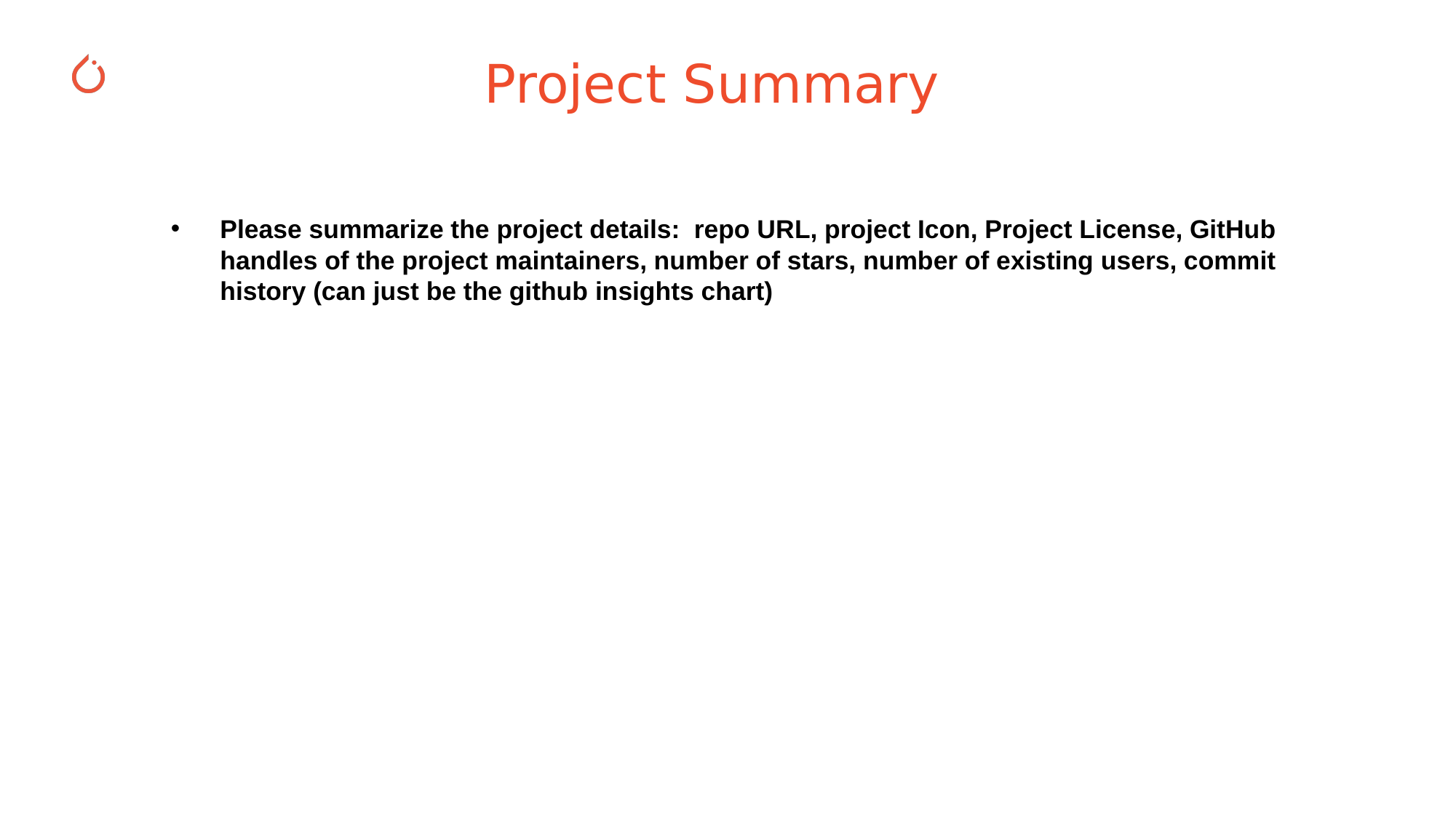

# Project Summary

Please summarize the project details:  repo URL, project Icon, Project License, GitHub handles of the project maintainers, number of stars, number of existing users, commit history (can just be the github insights chart)